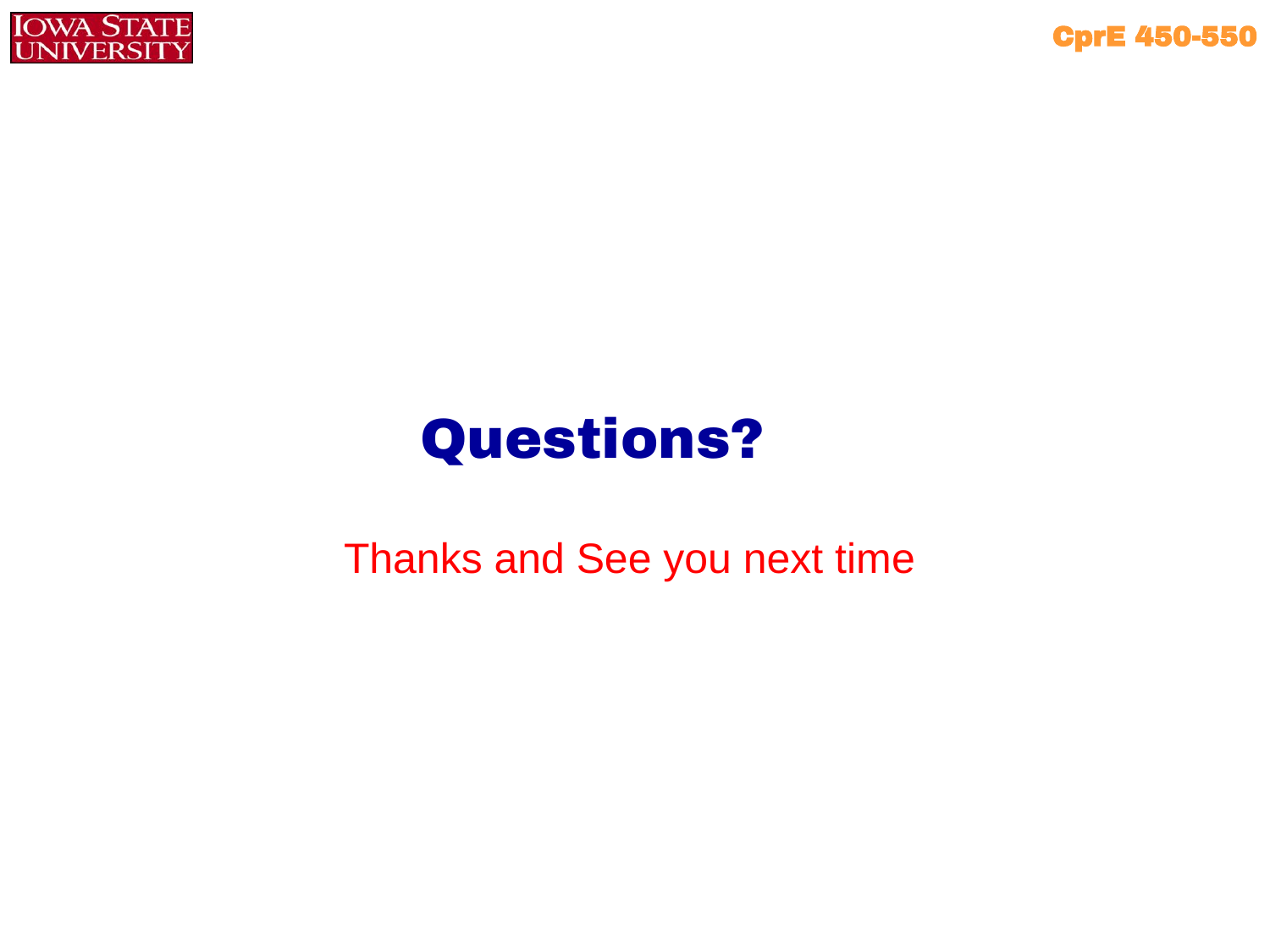

# Questions?

Thanks and See you next time